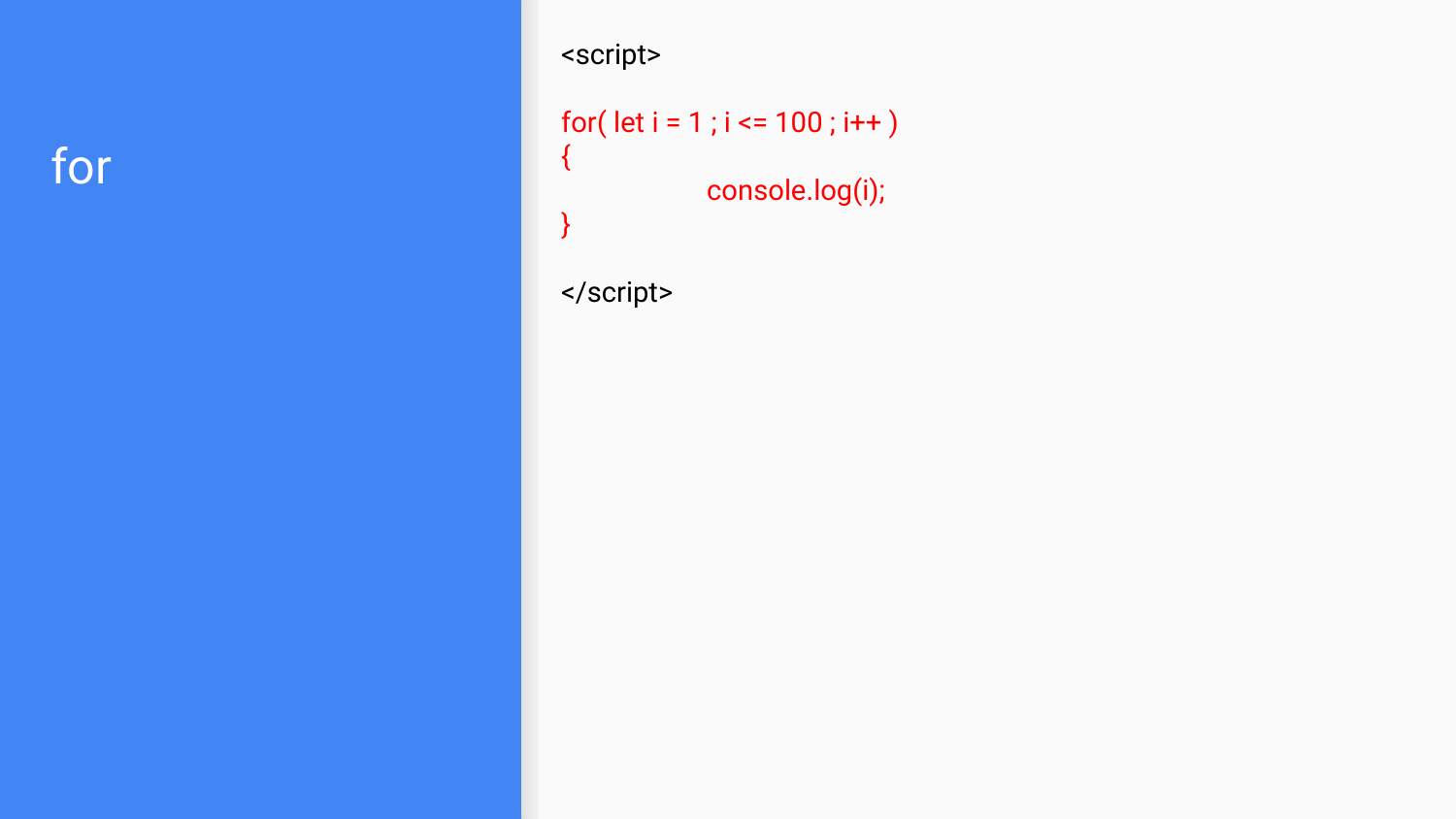

<script>

for( let i = 1 ; i <= 100 ; i++ )
{
	console.log(i);
}

</script>
# for